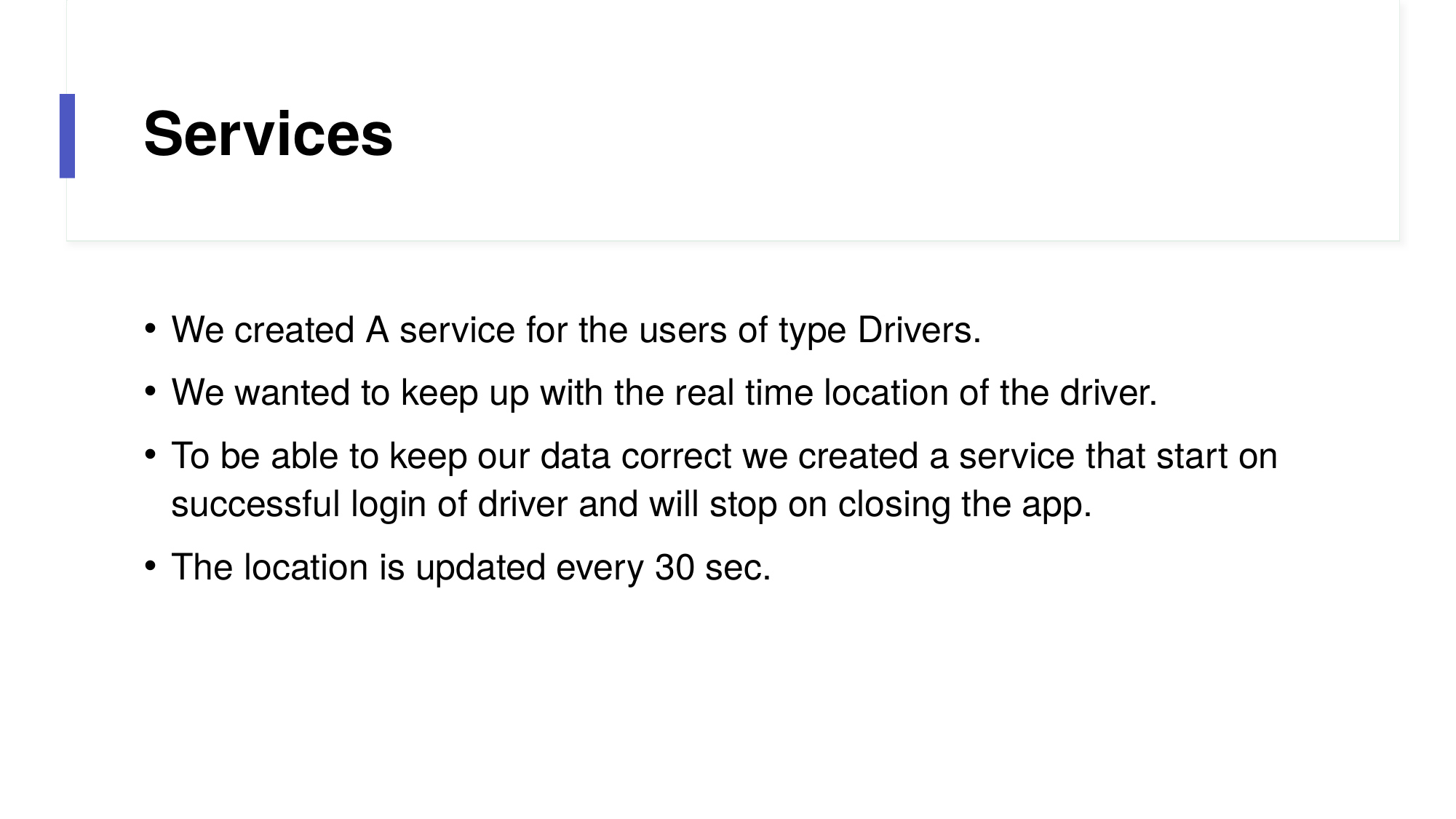

# Services
We created A service for the users of type Drivers.
We wanted to keep up with the real time location of the driver.
To be able to keep our data correct we created a service that start on successful login of driver and will stop on closing the app.
The location is updated every 30 sec.